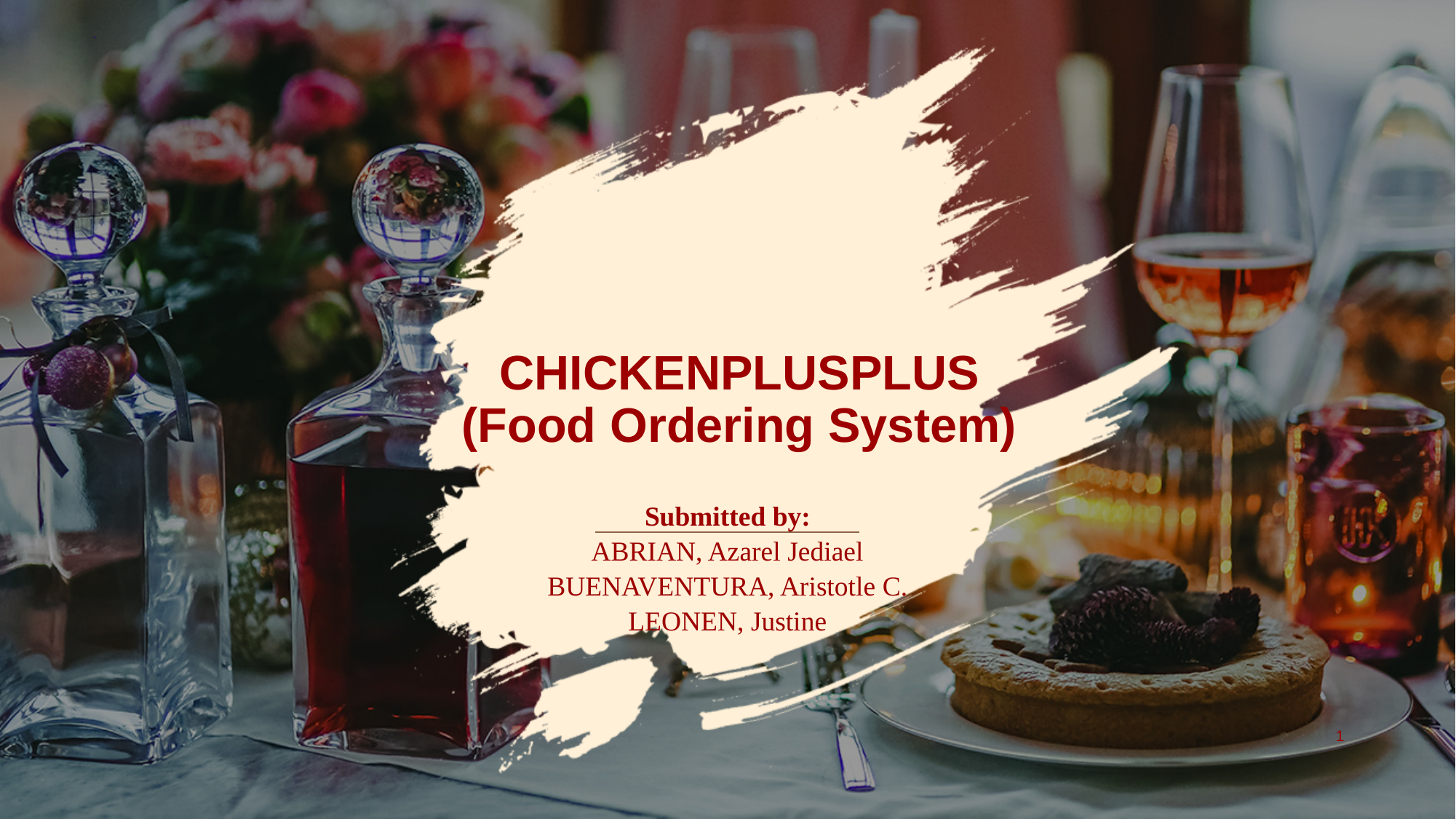

# CHICKENPLUSPLUS (Food Ordering System)

Submitted by:
ABRIAN, Azarel Jediael
BUENAVENTURA, Aristotle C.
LEONEN, Justine
1